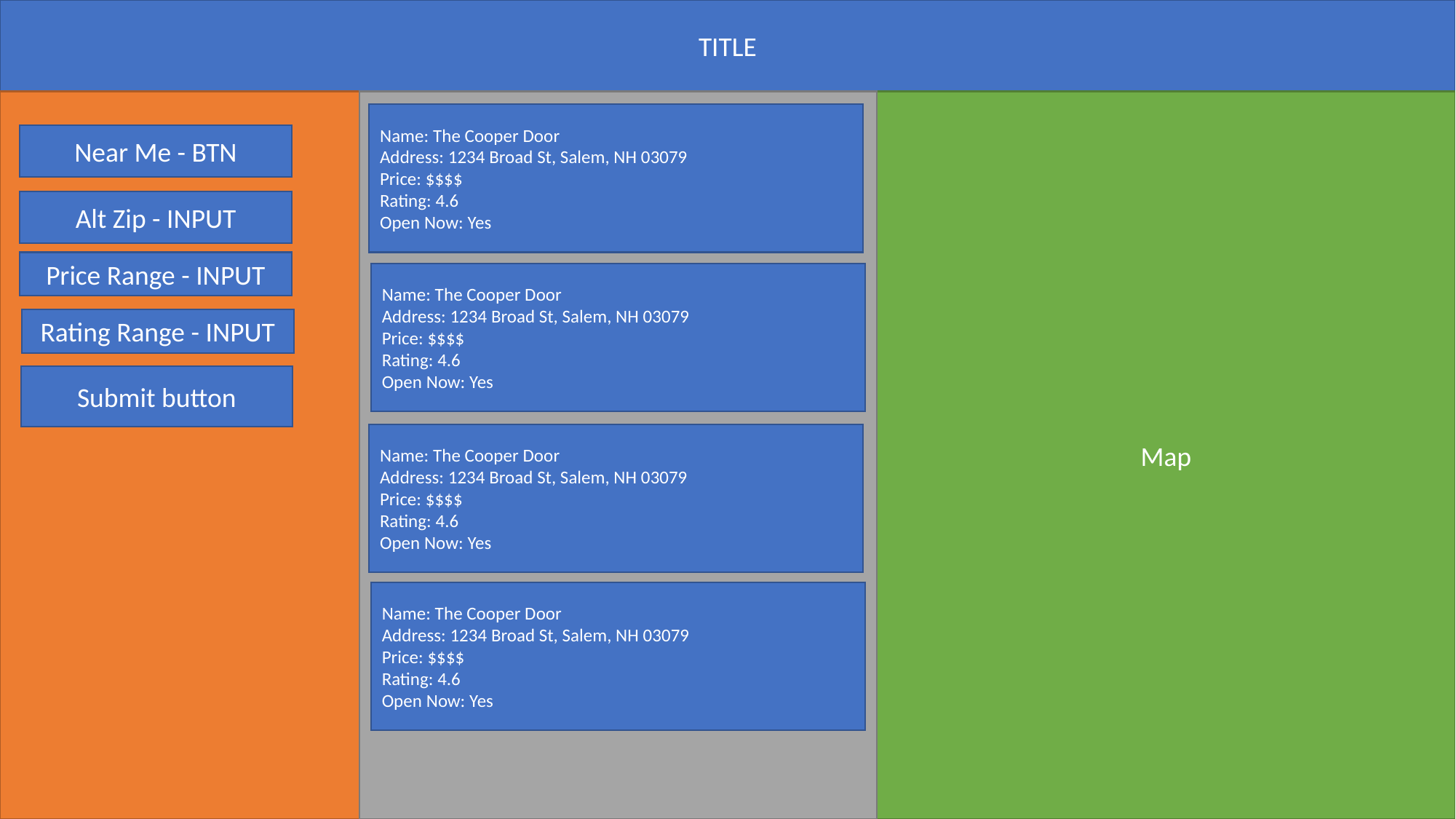

TITLE

Map
Name: The Cooper Door
Address: 1234 Broad St, Salem, NH 03079
Price: $$$$
Rating: 4.6
Open Now: Yes
Near Me - BTN
Alt Zip - INPUT
Price Range - INPUT
Name: The Cooper Door
Address: 1234 Broad St, Salem, NH 03079
Price: $$$$
Rating: 4.6
Open Now: Yes
Rating Range - INPUT
Submit button
Name: The Cooper Door
Address: 1234 Broad St, Salem, NH 03079
Price: $$$$
Rating: 4.6
Open Now: Yes
Name: The Cooper Door
Address: 1234 Broad St, Salem, NH 03079
Price: $$$$
Rating: 4.6
Open Now: Yes